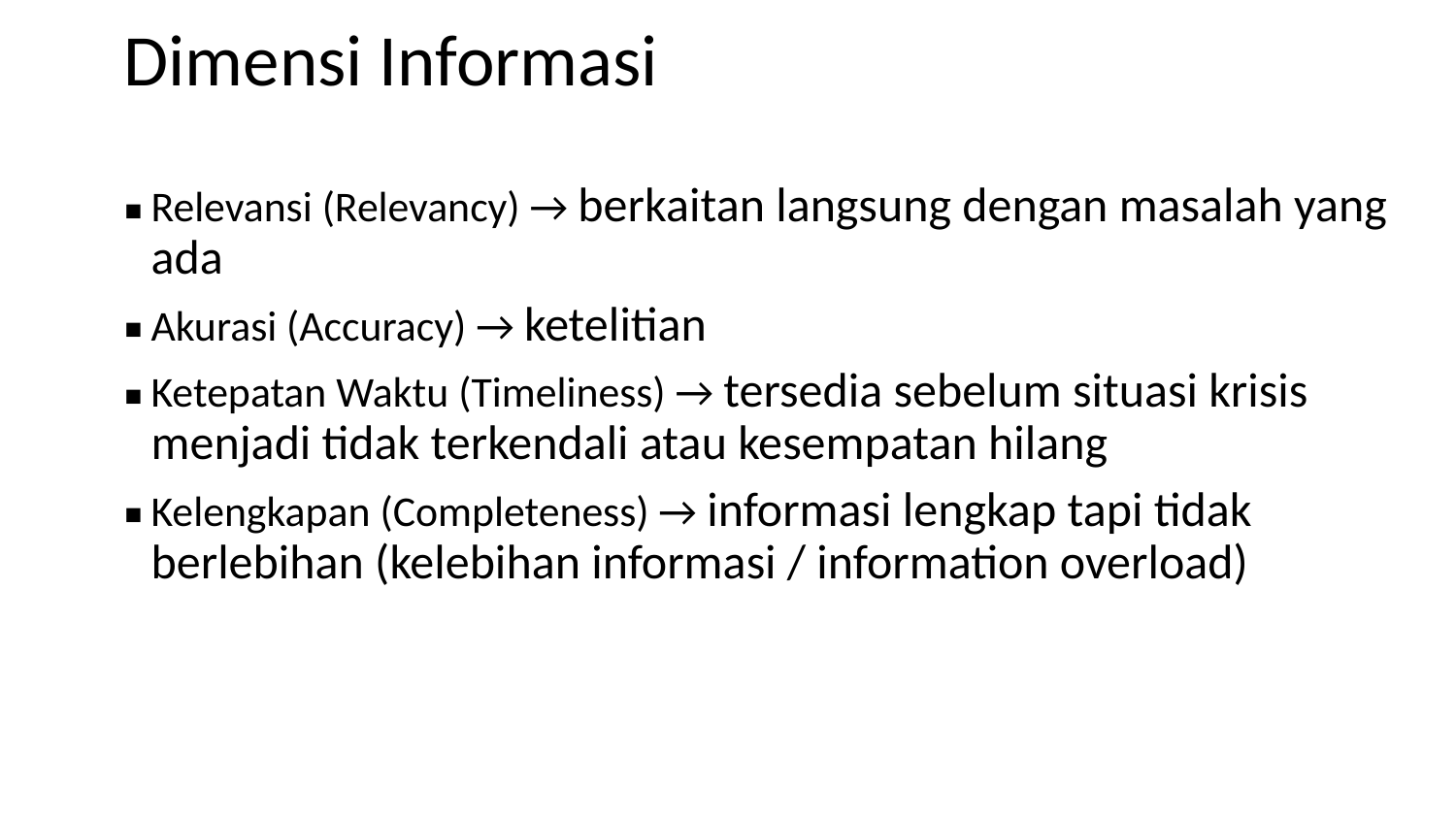

# Dimensi Informasi
Relevansi (Relevancy) → berkaitan langsung dengan masalah yang ada
Akurasi (Accuracy) → ketelitian
Ketepatan Waktu (Timeliness) → tersedia sebelum situasi krisis menjadi tidak terkendali atau kesempatan hilang
Kelengkapan (Completeness) → informasi lengkap tapi tidak berlebihan (kelebihan informasi / information overload)